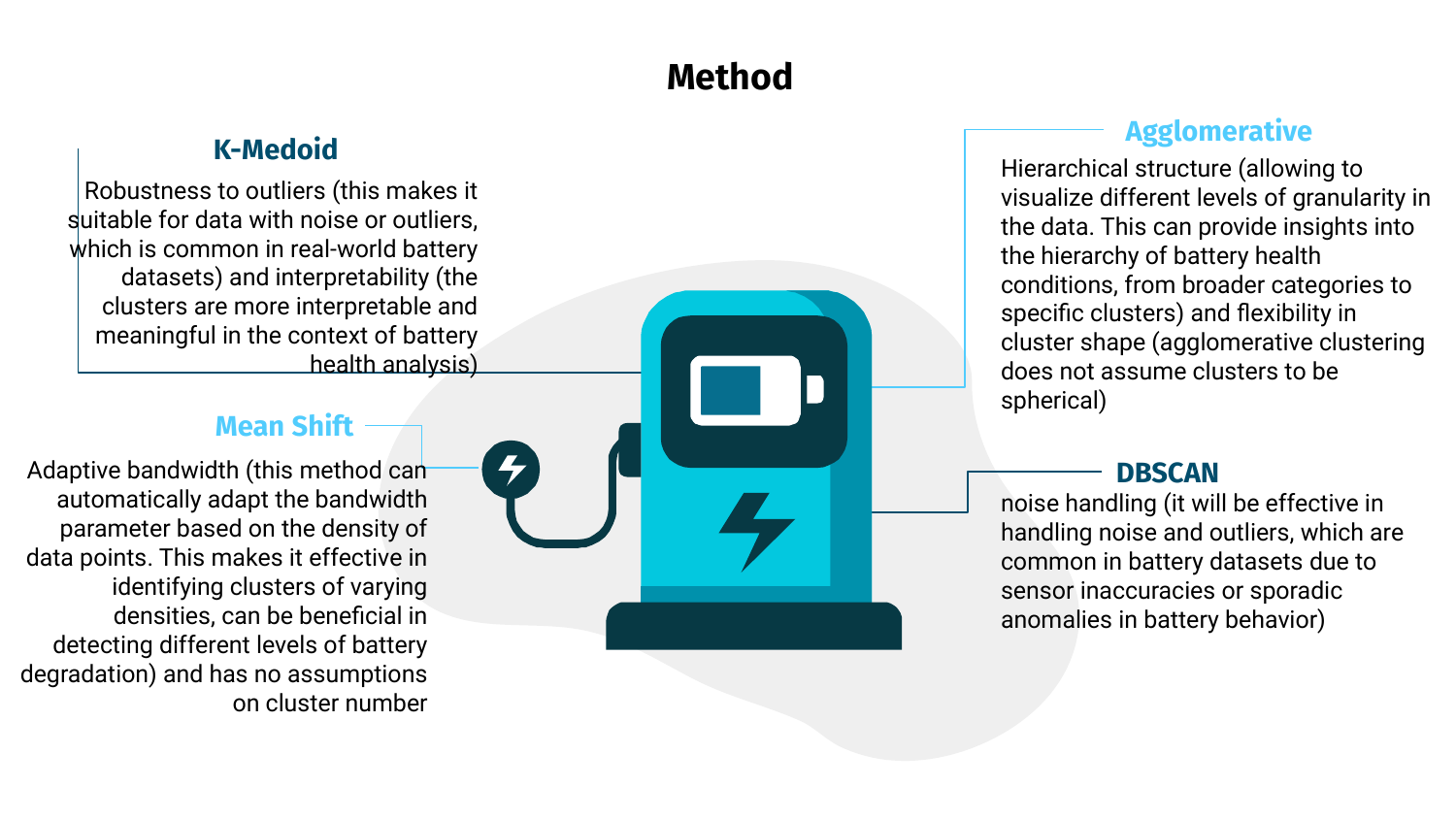

# Method
Agglomerative
K-Medoid
Hierarchical structure (allowing to visualize different levels of granularity in the data. This can provide insights into the hierarchy of battery health conditions, from broader categories to specific clusters) and flexibility in cluster shape (agglomerative clustering does not assume clusters to be spherical)
Robustness to outliers (this makes it suitable for data with noise or outliers, which is common in real-world battery datasets) and interpretability (the clusters are more interpretable and meaningful in the context of battery health analysis)

Mean Shift

Adaptive bandwidth (this method can automatically adapt the bandwidth parameter based on the density of data points. This makes it effective in identifying clusters of varying densities, can be beneficial in detecting different levels of battery degradation) and has no assumptions on cluster number

DBSCAN

noise handling (it will be effective in handling noise and outliers, which are common in battery datasets due to sensor inaccuracies or sporadic anomalies in battery behavior)